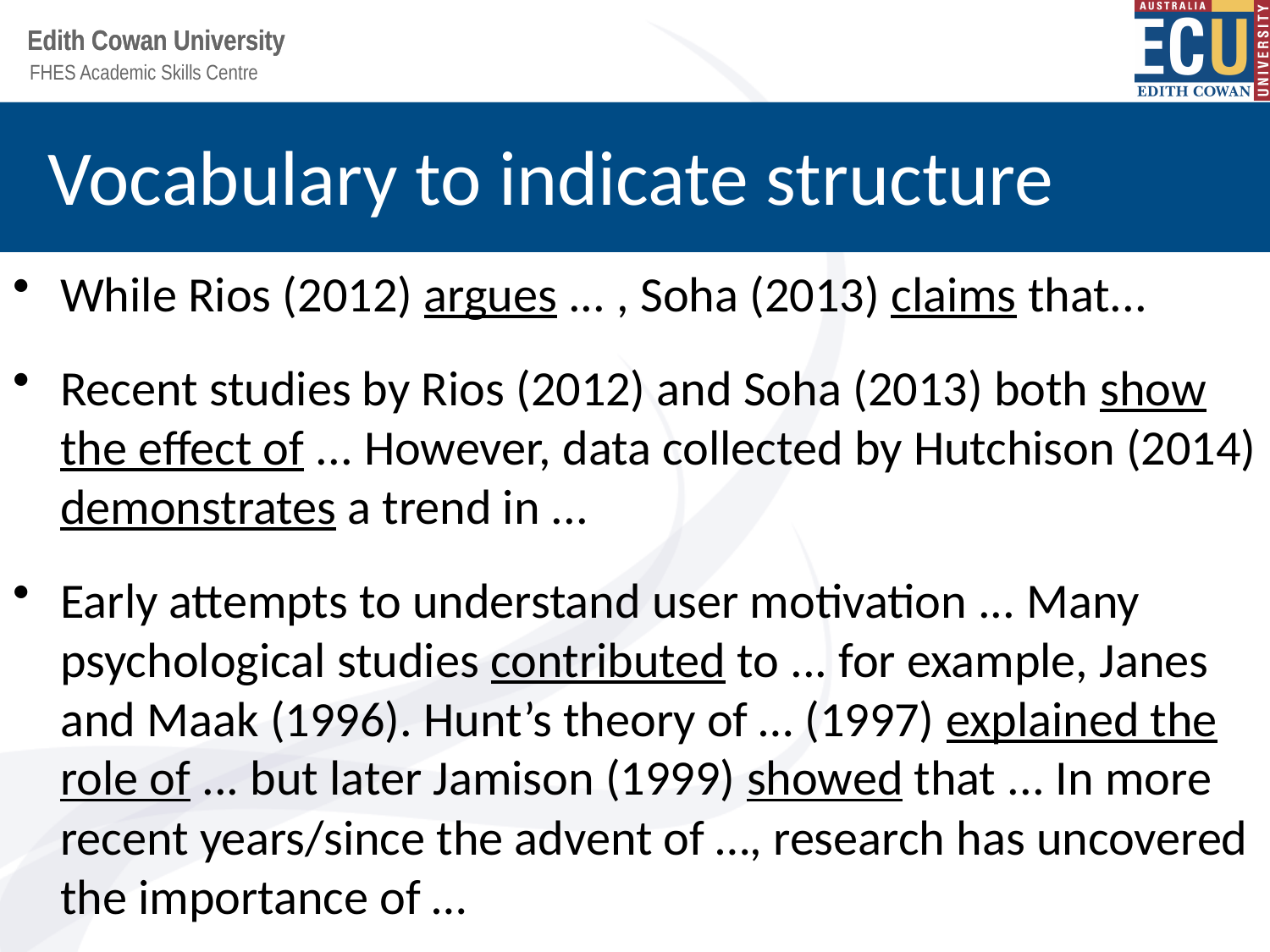

# Vocabulary to indicate structure
While Rios (2012) argues ... , Soha (2013) claims that...

Recent studies by Rios (2012) and Soha (2013) both show the effect of ... However, data collected by Hutchison (2014) demonstrates a trend in ...

Early attempts to understand user motivation ... Many psychological studies contributed to ... for example, Janes and Maak (1996). Hunt’s theory of … (1997) explained the role of ... but later Jamison (1999) showed that ... In more recent years/since the advent of …, research has uncovered the importance of …